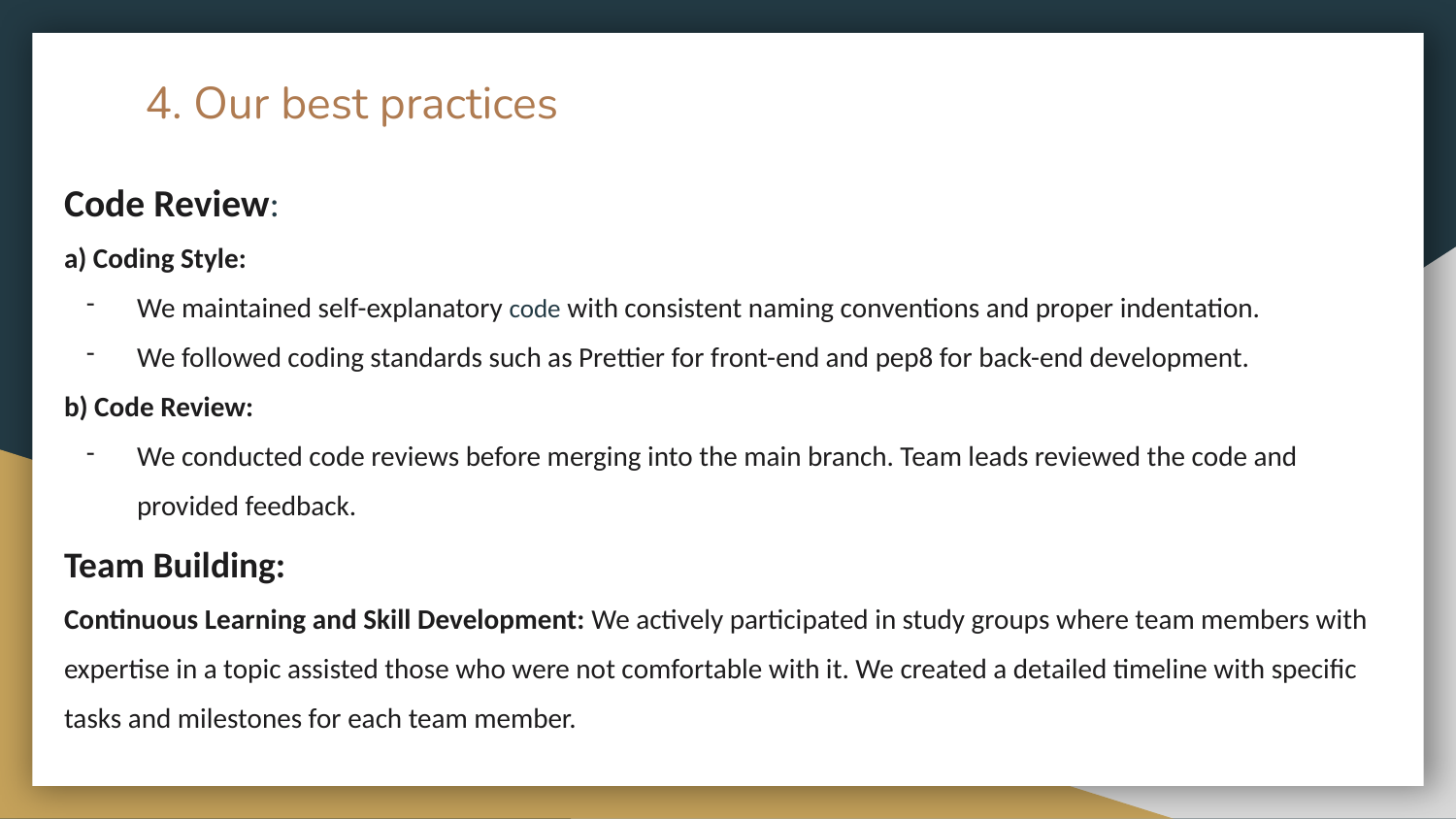

# 4. Our best practices
Code Review:
a) Coding Style:
We maintained self-explanatory code with consistent naming conventions and proper indentation.
We followed coding standards such as Prettier for front-end and pep8 for back-end development.
b) Code Review:
We conducted code reviews before merging into the main branch. Team leads reviewed the code and provided feedback.
Team Building:
Continuous Learning and Skill Development: We actively participated in study groups where team members with expertise in a topic assisted those who were not comfortable with it. We created a detailed timeline with specific tasks and milestones for each team member.